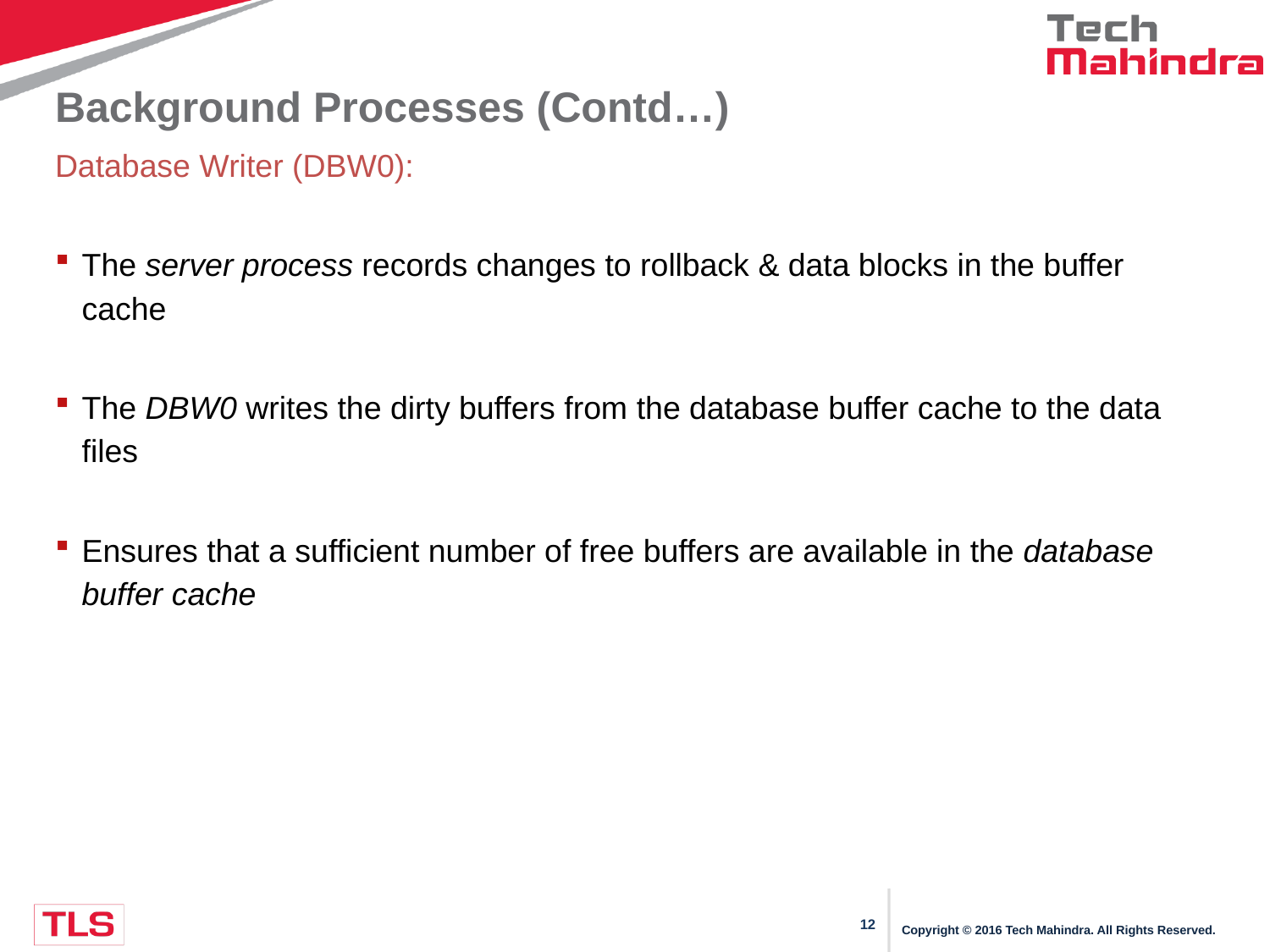

# Background Processes (Contd…)
Database Writer (DBW0):

The server process records changes to rollback & data blocks in the buffer cache

The DBW0 writes the dirty buffers from the database buffer cache to the data files

Ensures that a sufficient number of free buffers are available in the database buffer cache
Copyright © 2016 Tech Mahindra. All Rights Reserved.